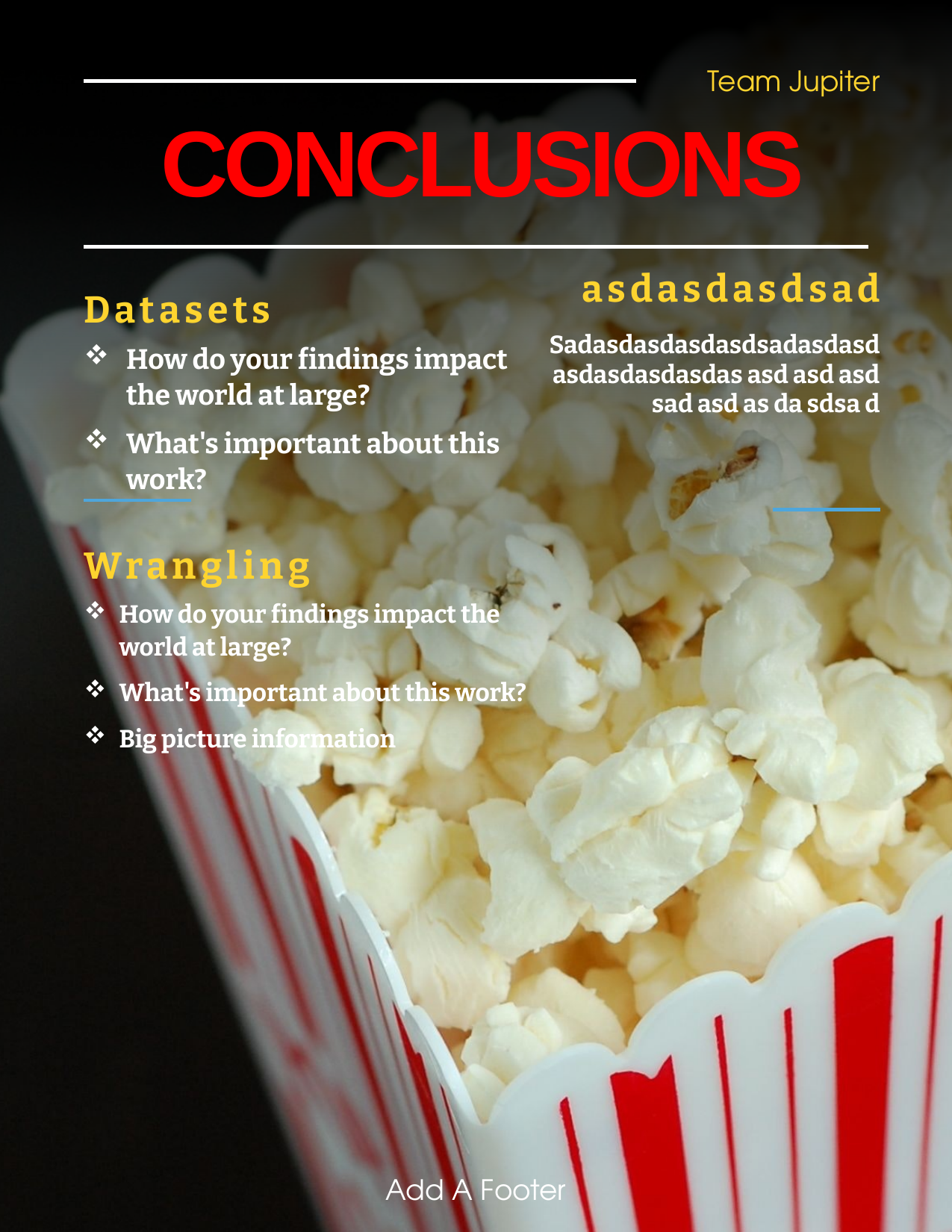

Team Jupiter
# Conclusions
asdasdasdsad
Datasets
Sadasdasdasdasdsadasdasdasdasdasdasdas asd asd asd sad asd as da sdsa d
How do your findings impact the world at large?
What's important about this work?

Wrangling
How do your findings impact the world at large?
What's important about this work?
Big picture information

Add A Footer